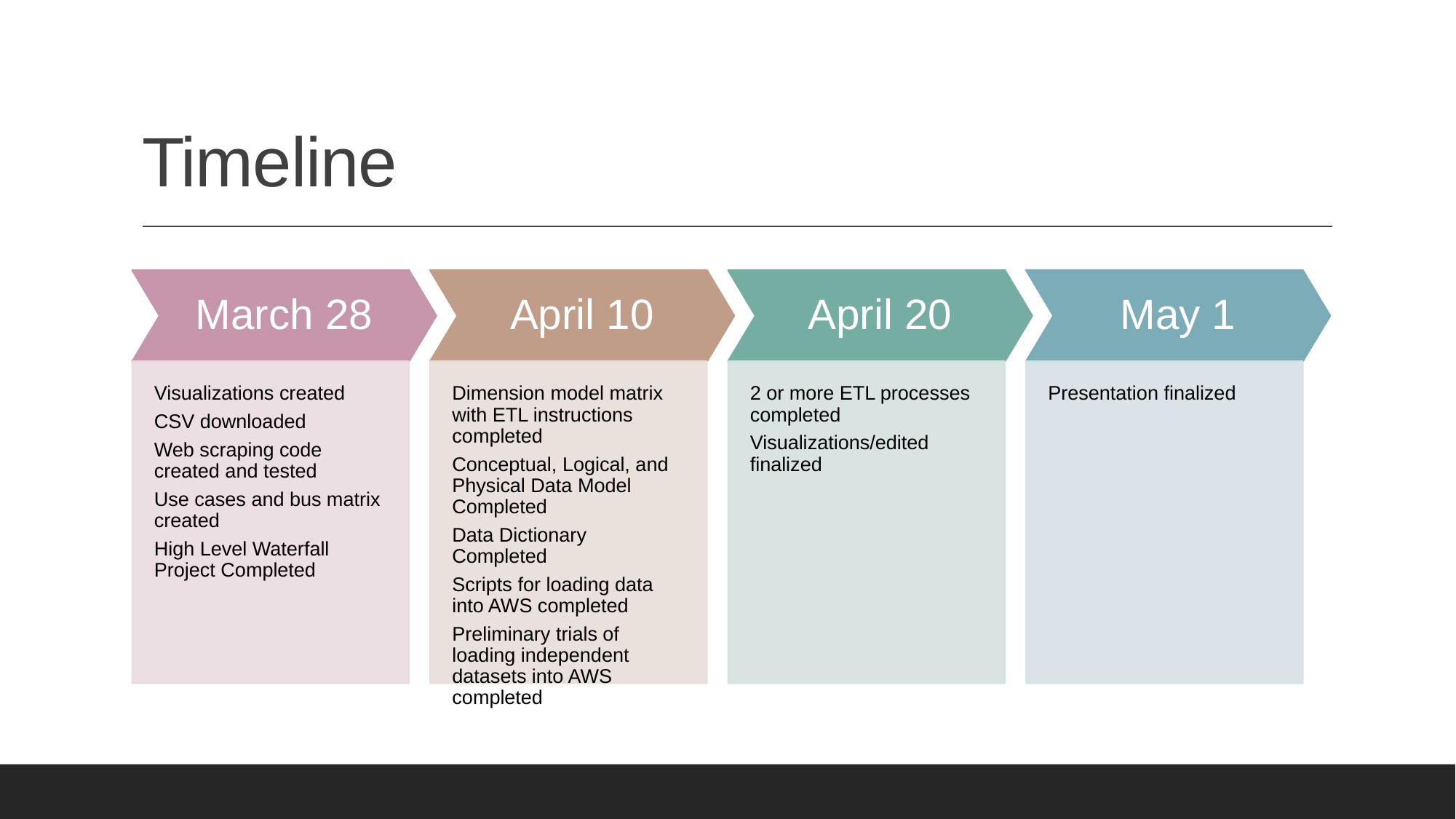

# Timeline
March 28
Visualizations created
CSV downloaded
Web scraping code created and tested
Use cases and bus matrix created
High Level Waterfall Project Completed
April 10
Dimension model matrix with ETL instructions completed
Conceptual, Logical, and Physical Data Model Completed
Data Dictionary Completed
Scripts for loading data into AWS completed
Preliminary trials of loading independent datasets into AWS completed
April 20
2 or more ETL processes completed
Visualizations/edited finalized
May 1
Presentation finalized